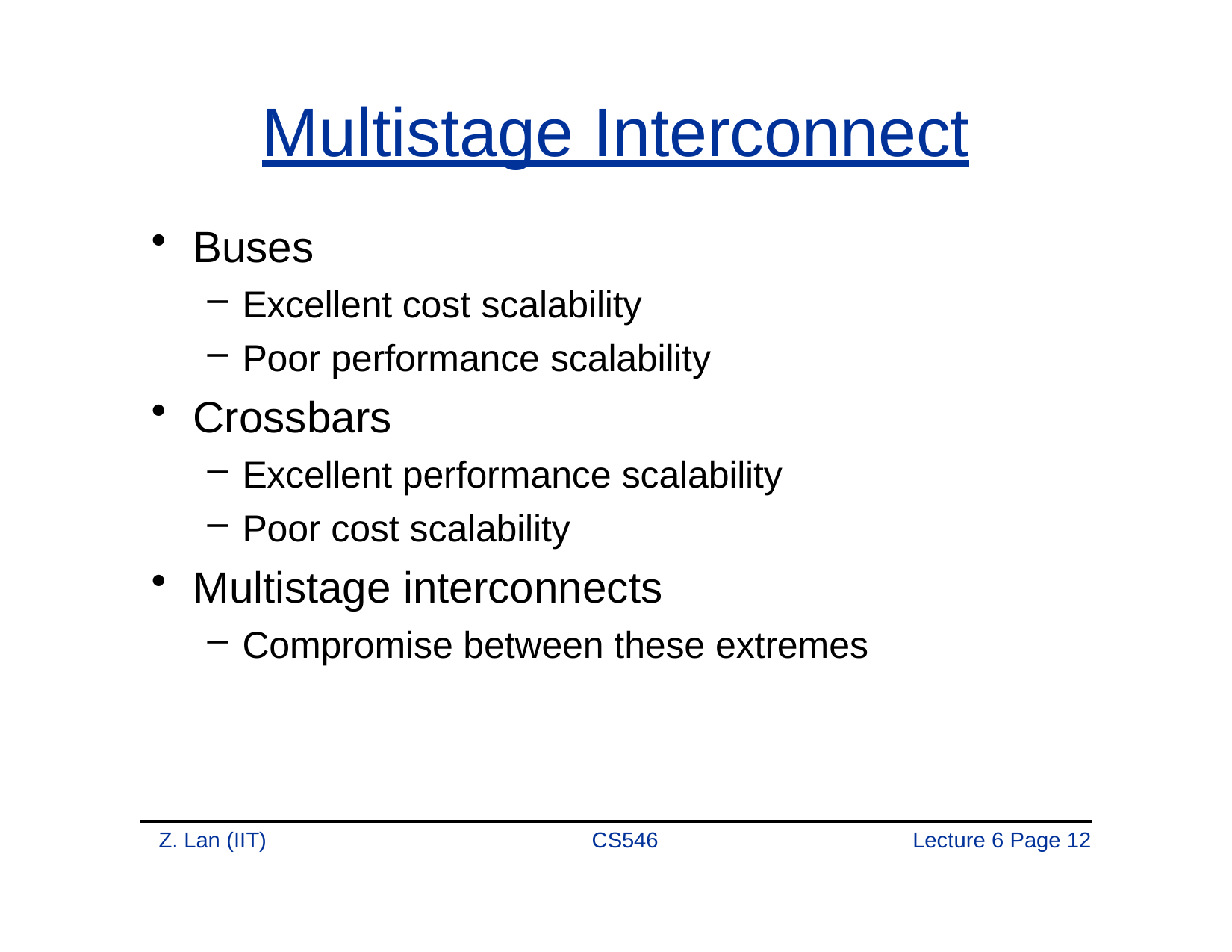

# Multistage Interconnect
Buses
Excellent cost scalability
Poor performance scalability
Crossbars
Excellent performance scalability
Poor cost scalability
Multistage interconnects
Compromise between these extremes

Z. Lan (IIT)
CS546
Lecture 6 Page 12